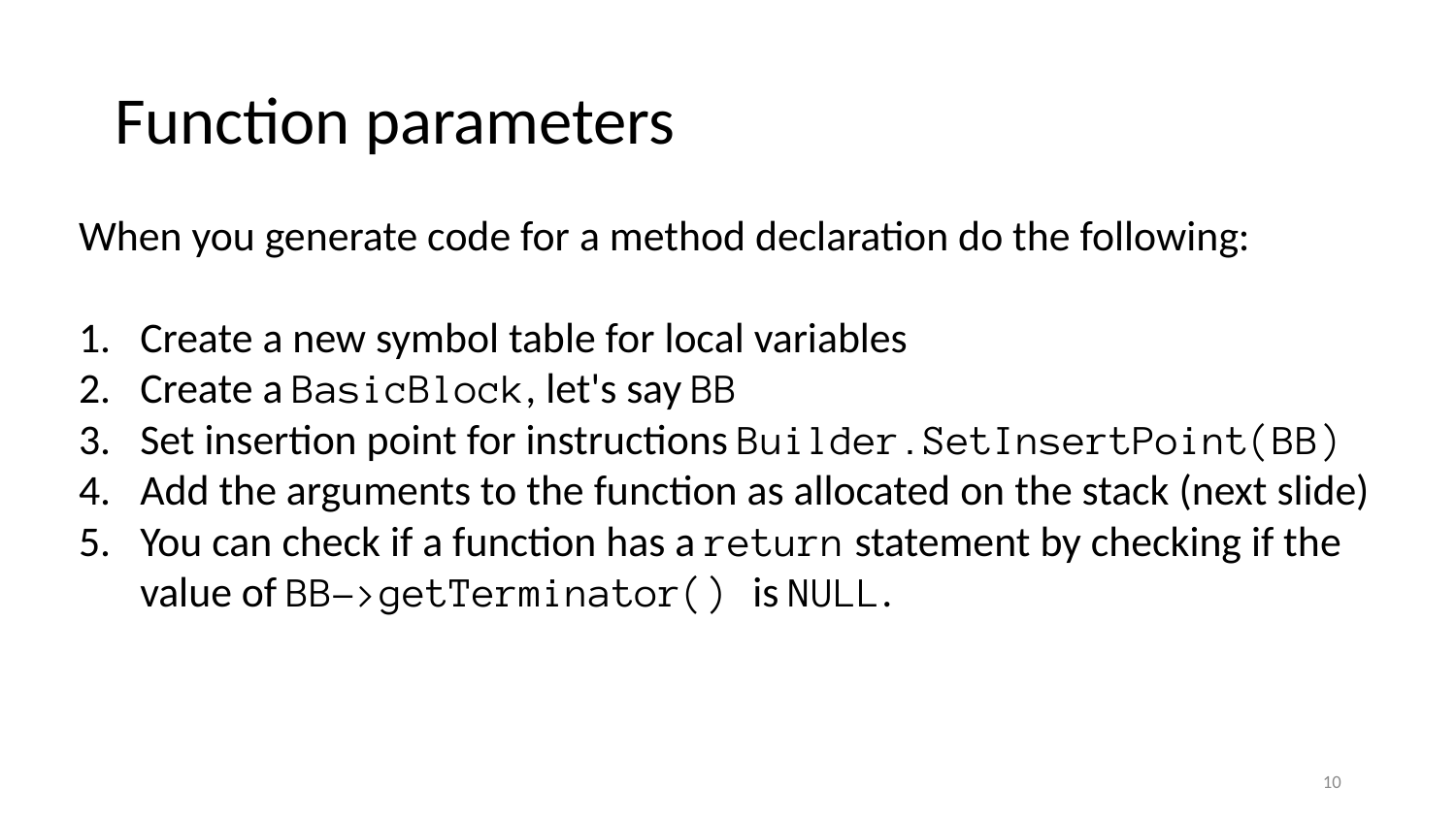

# Function parameters
When you generate code for a method declaration do the following:

Create a new symbol table for local variables
Create a BasicBlock, let's say BB
Set insertion point for instructions Builder.SetInsertPoint(BB)
Add the arguments to the function as allocated on the stack (next slide)
You can check if a function has a return statement by checking if the value of BB->getTerminator() is NULL.
10